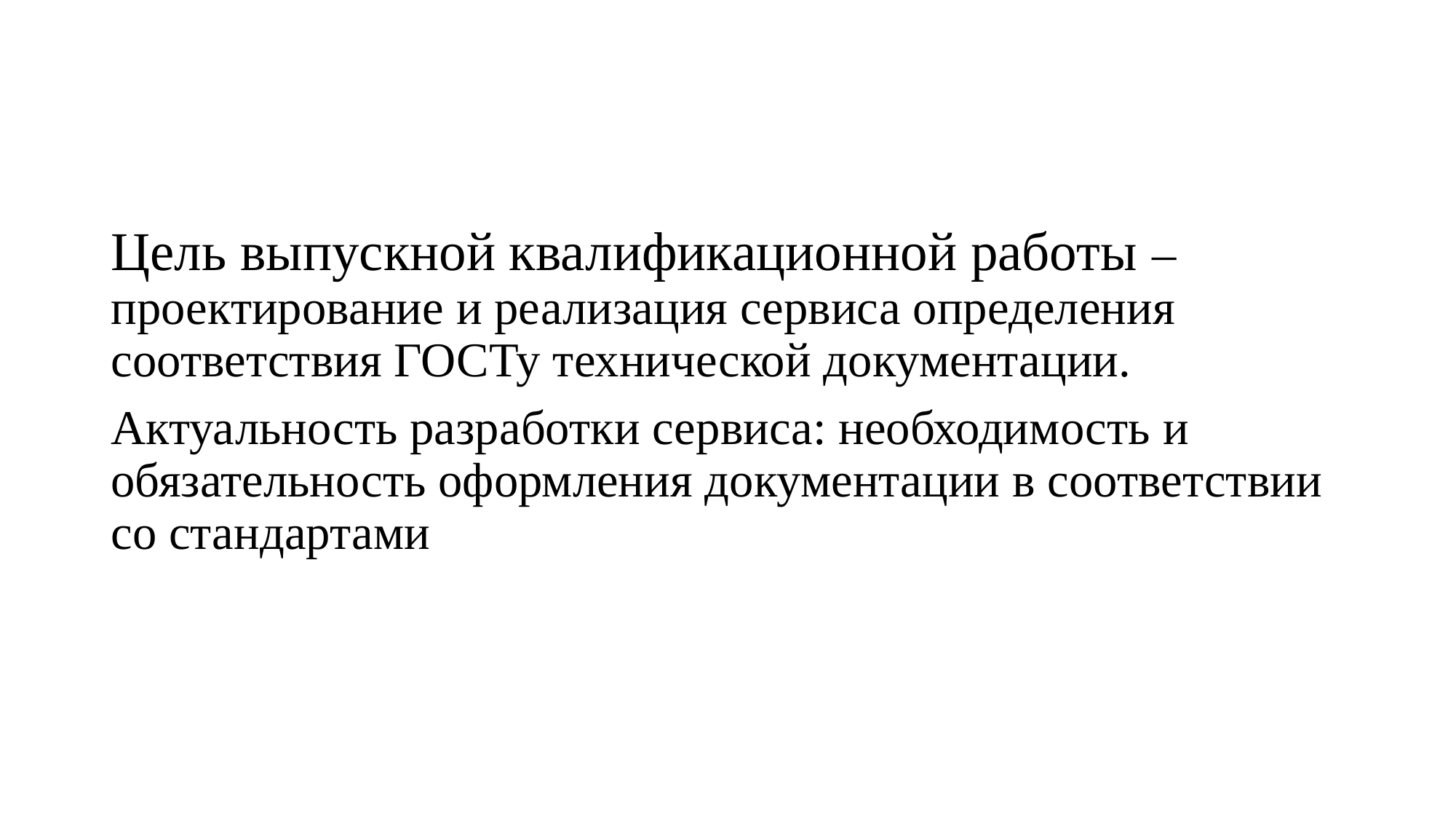

#
Цель выпускной квалификационной работы – проектирование и реализация сервиса определения соответствия ГОСТу технической документации.
Актуальность разработки сервиса: необходимость и обязательность оформления документации в соответствии со стандартами